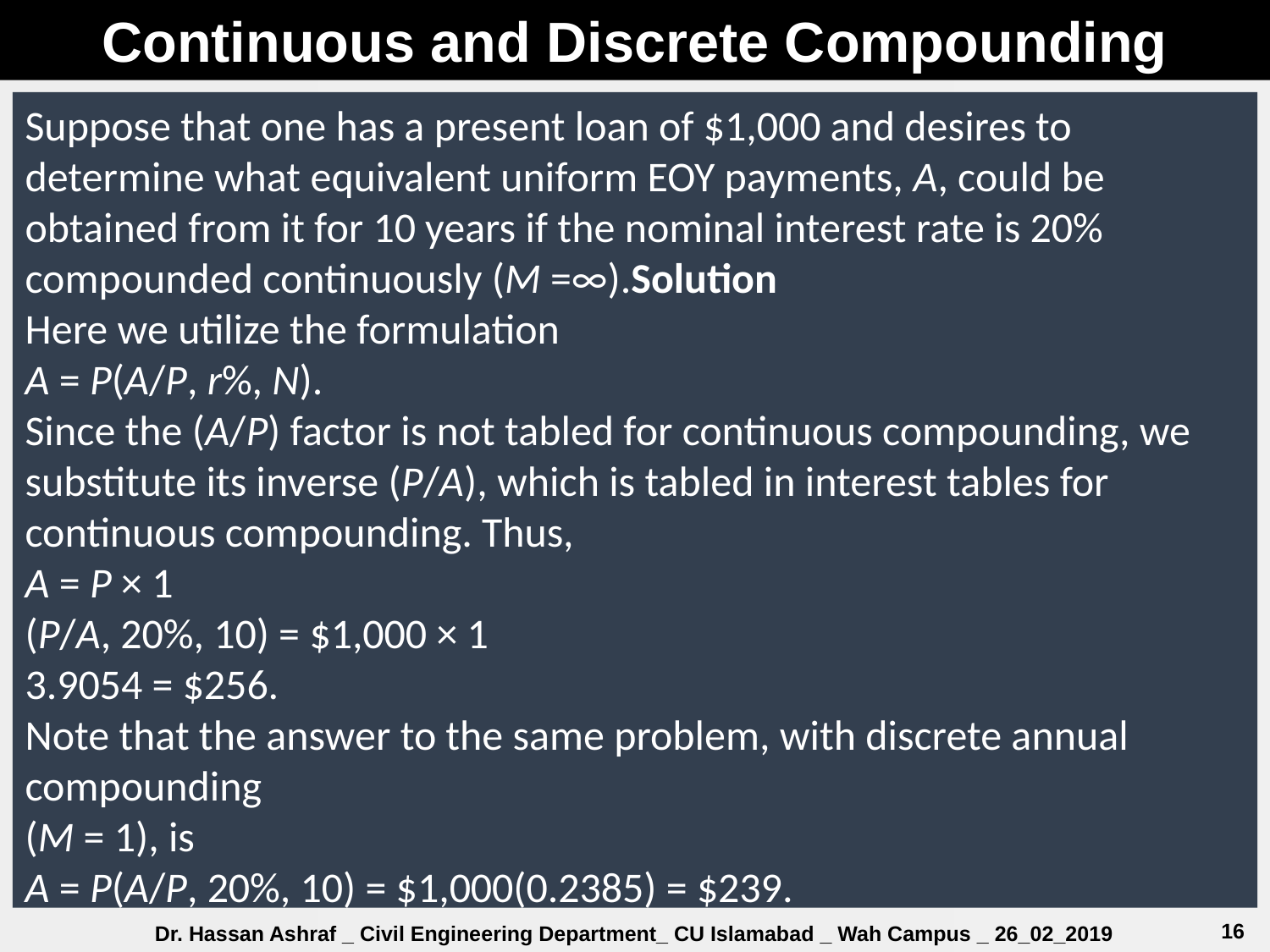

Continuous and Discrete Compounding
Suppose that one has a present loan of $1,000 and desires to determine what equivalent uniform EOY payments, A, could be obtained from it for 10 years if the nominal interest rate is 20% compounded continuously (M =∞).Solution
Here we utilize the formulation
A = P(A/P, r%, N).
Since the (A/P) factor is not tabled for continuous compounding, we substitute its inverse (P/A), which is tabled in interest tables for continuous compounding. Thus,
A = P × 1
(P/A, 20%, 10) = $1,000 × 1
3.9054 = $256.
Note that the answer to the same problem, with discrete annual compounding
(M = 1), is
A = P(A/P, 20%, 10) = $1,000(0.2385) = $239.

16
Dr. Hassan Ashraf _ Civil Engineering Department_ CU Islamabad _ Wah Campus _ 26_02_2019